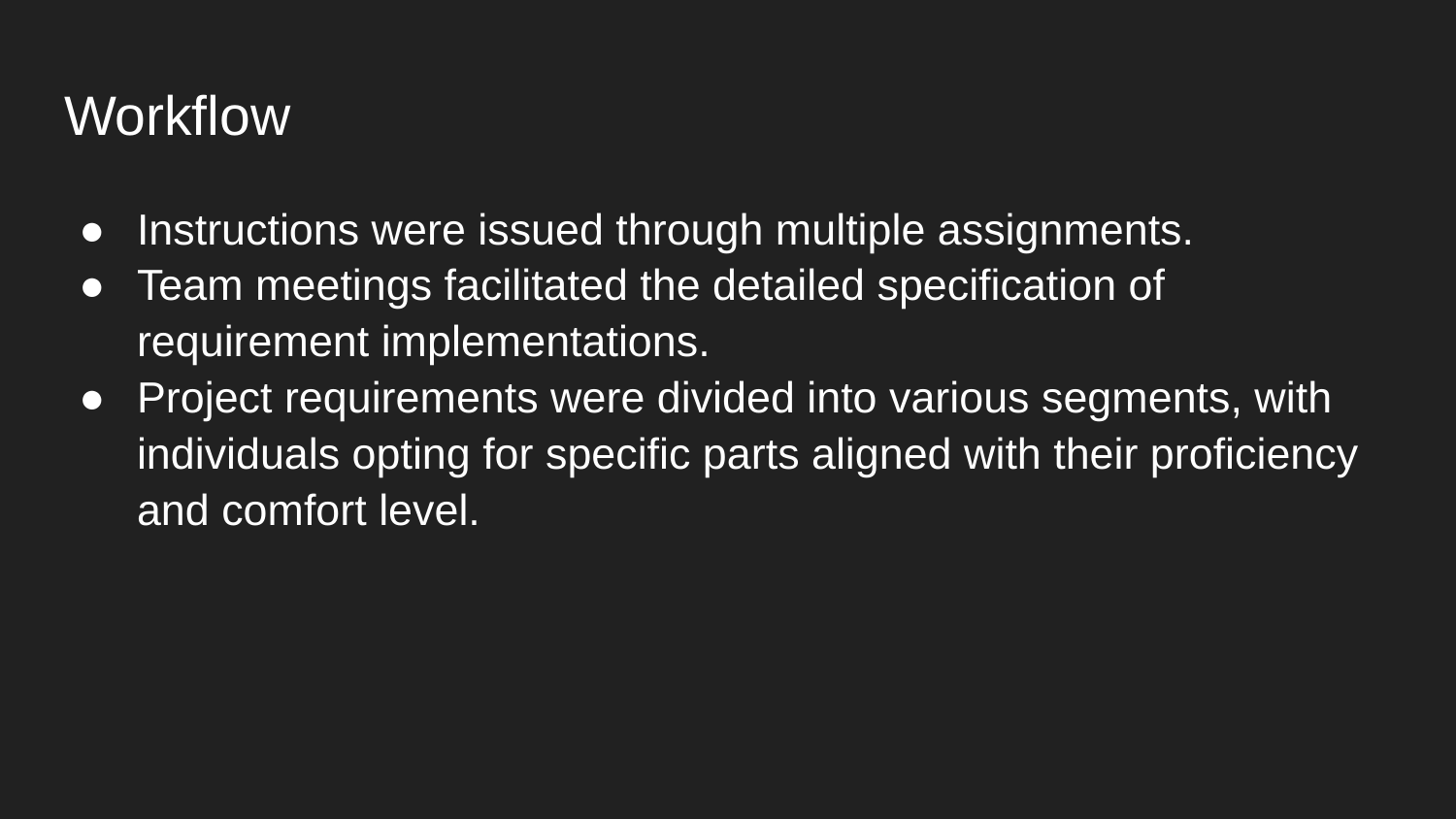

# Workflow
Instructions were issued through multiple assignments.
Team meetings facilitated the detailed specification of requirement implementations.
Project requirements were divided into various segments, with individuals opting for specific parts aligned with their proficiency and comfort level.